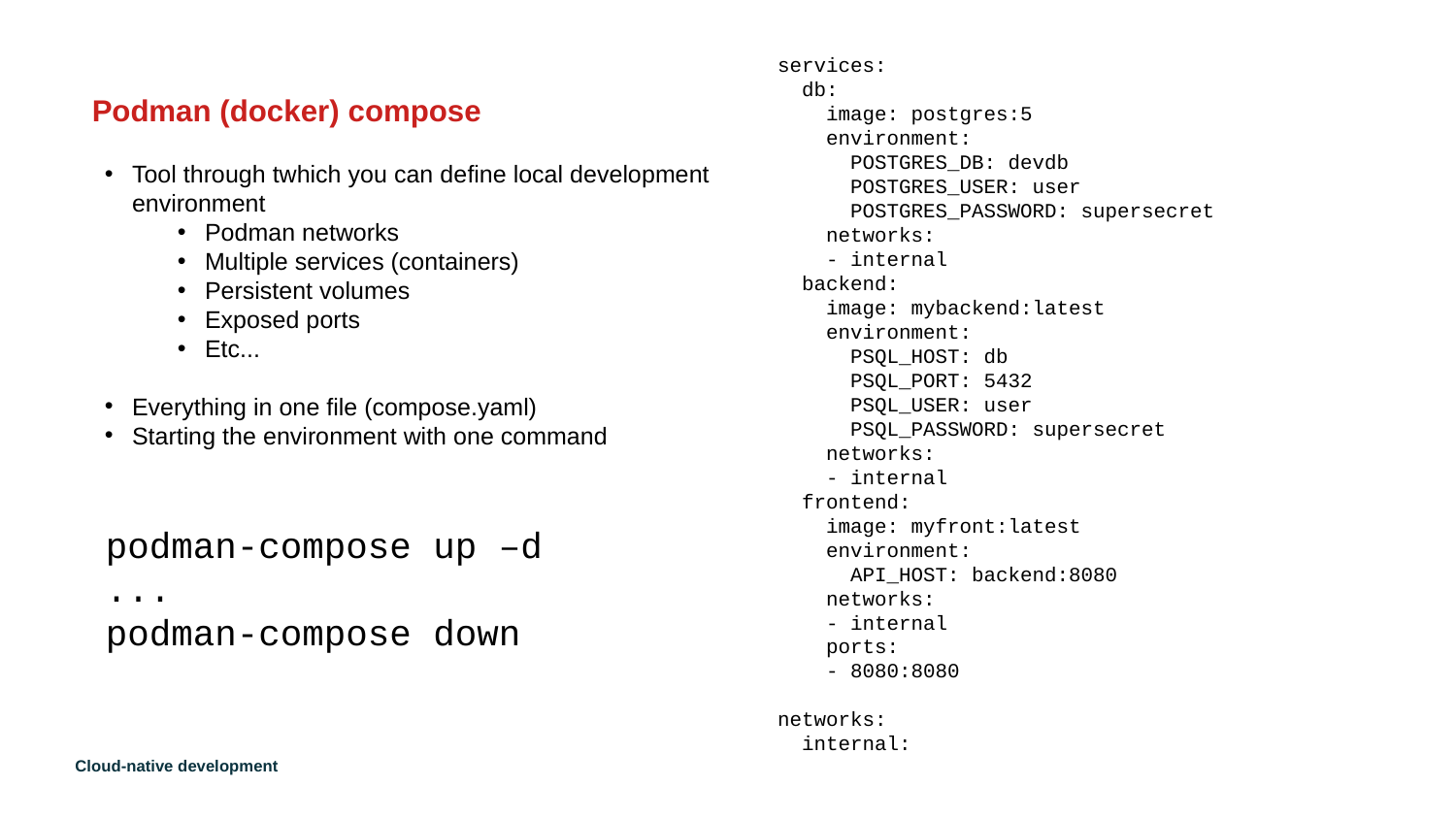

services:
  db:
    image: postgres:5
    environment:
      POSTGRES_DB: devdb
      POSTGRES_USER: user
      POSTGRES_PASSWORD: supersecret
    networks:
    - internal
  backend:
    image: mybackend:latest
    environment:
      PSQL_HOST: db
      PSQL_PORT: 5432
      PSQL_USER: user
      PSQL_PASSWORD: supersecret
    networks:
    - internal
  frontend:
    image: myfront:latest
    environment:
      API_HOST: backend:8080
    networks:
    - internal
    ports:
    - 8080:8080

networks:
  internal:

Podman (docker) compose

Tool through twhich you can define local development environment
Podman networks
Multiple services (containers)
Persistent volumes
Exposed ports
Etc...

Everything in one file (compose.yaml)
Starting the environment with one command
podman-compose up –d
...
podman-compose down
Cloud-native development